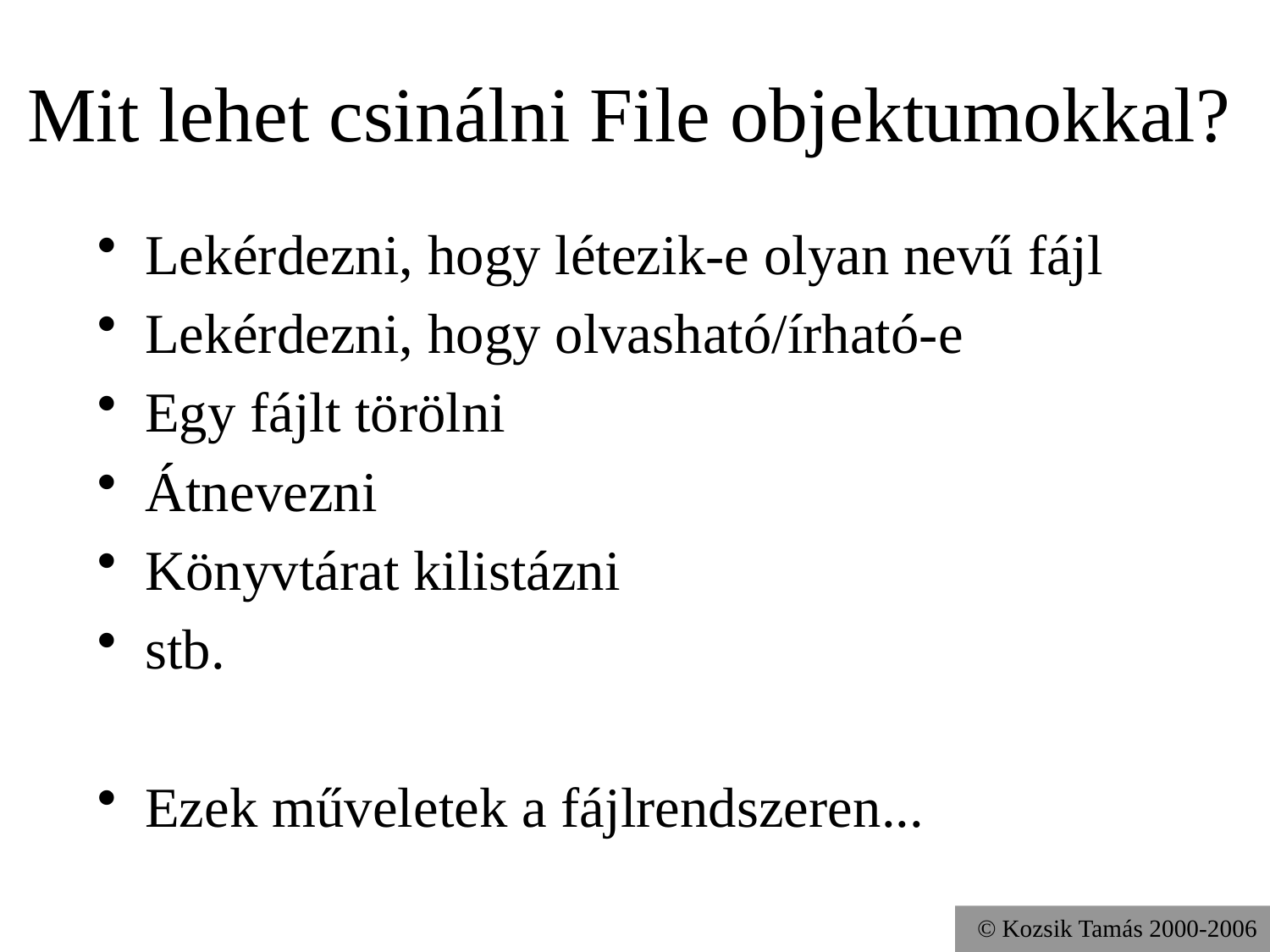

# Mit lehet csinálni File objektumokkal?
Lekérdezni, hogy létezik-e olyan nevű fájl
Lekérdezni, hogy olvasható/írható-e
Egy fájlt törölni
Átnevezni
Könyvtárat kilistázni
stb.

Ezek műveletek a fájlrendszeren...
© Kozsik Tamás 2000-2006